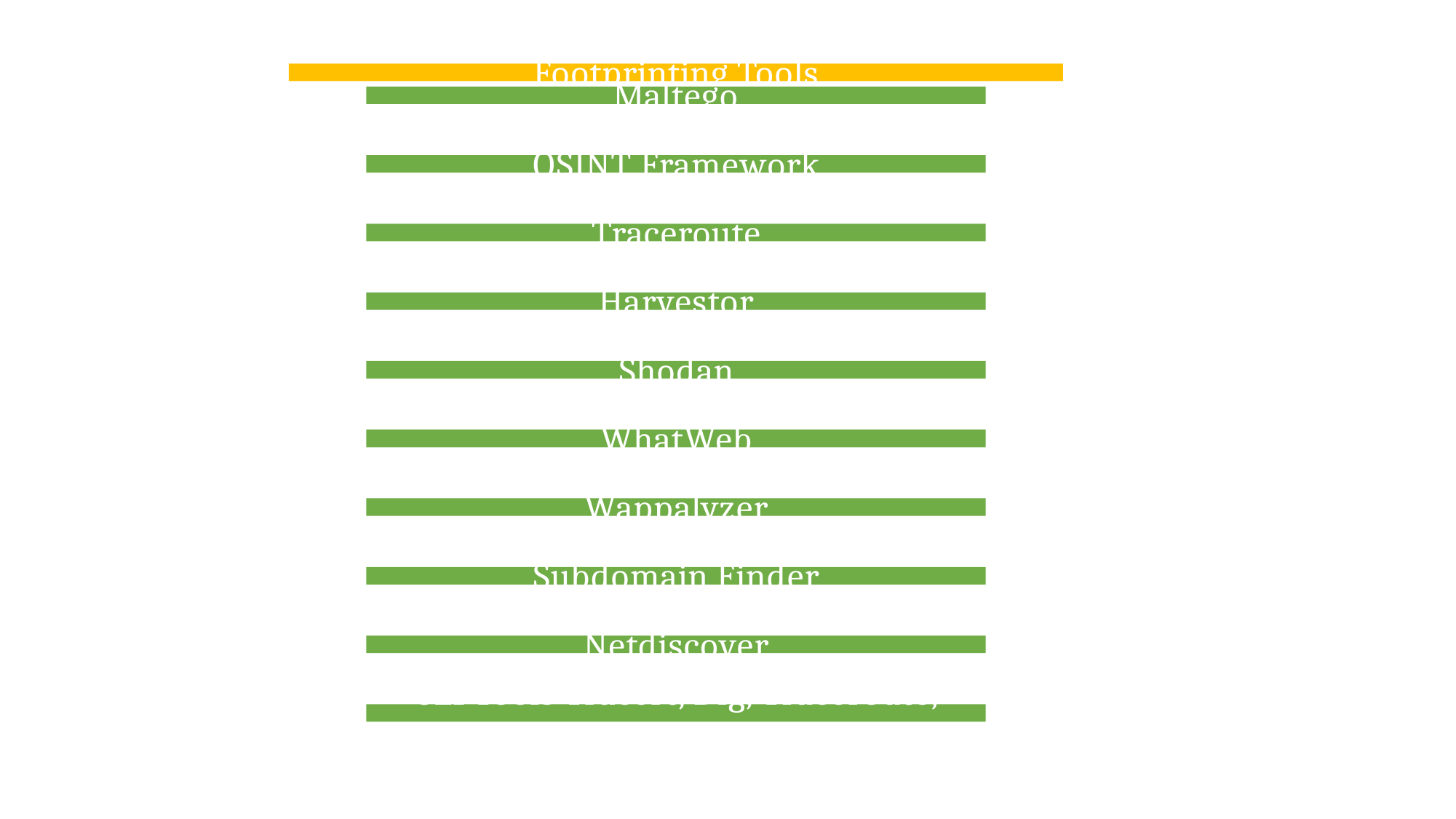

Footprinting Tools
Harvestor
Shodan
Wappalyzer
Traceroute
WhatWeb
Maltego
OSINT Framework
Subdomain Finder
Netdiscover
CLI Tools Tracert, Dig, Traceroute, ping, etc